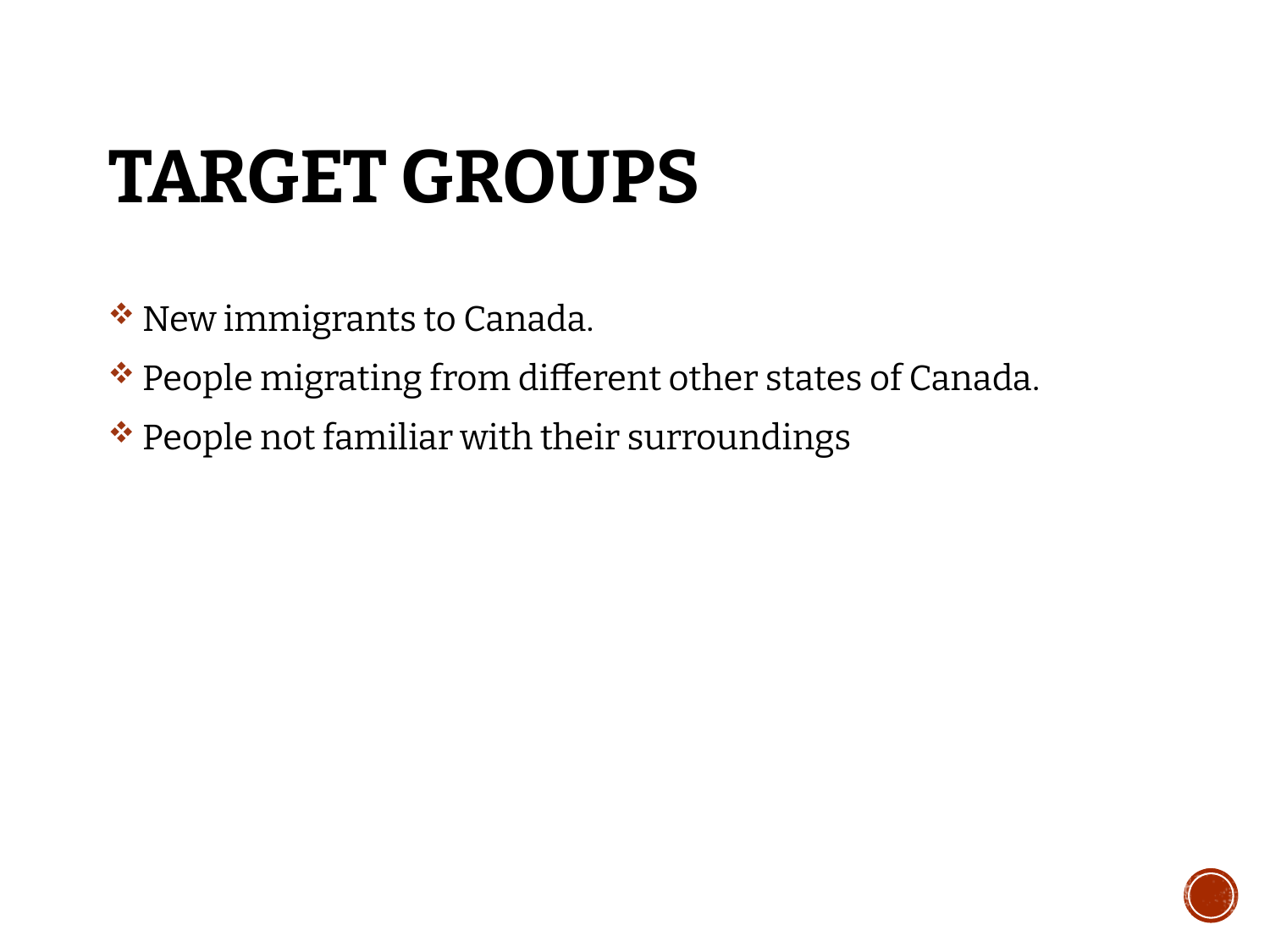

# TARGET GROUPS
 New immigrants to Canada.
 People migrating from different other states of Canada.
 People not familiar with their surroundings